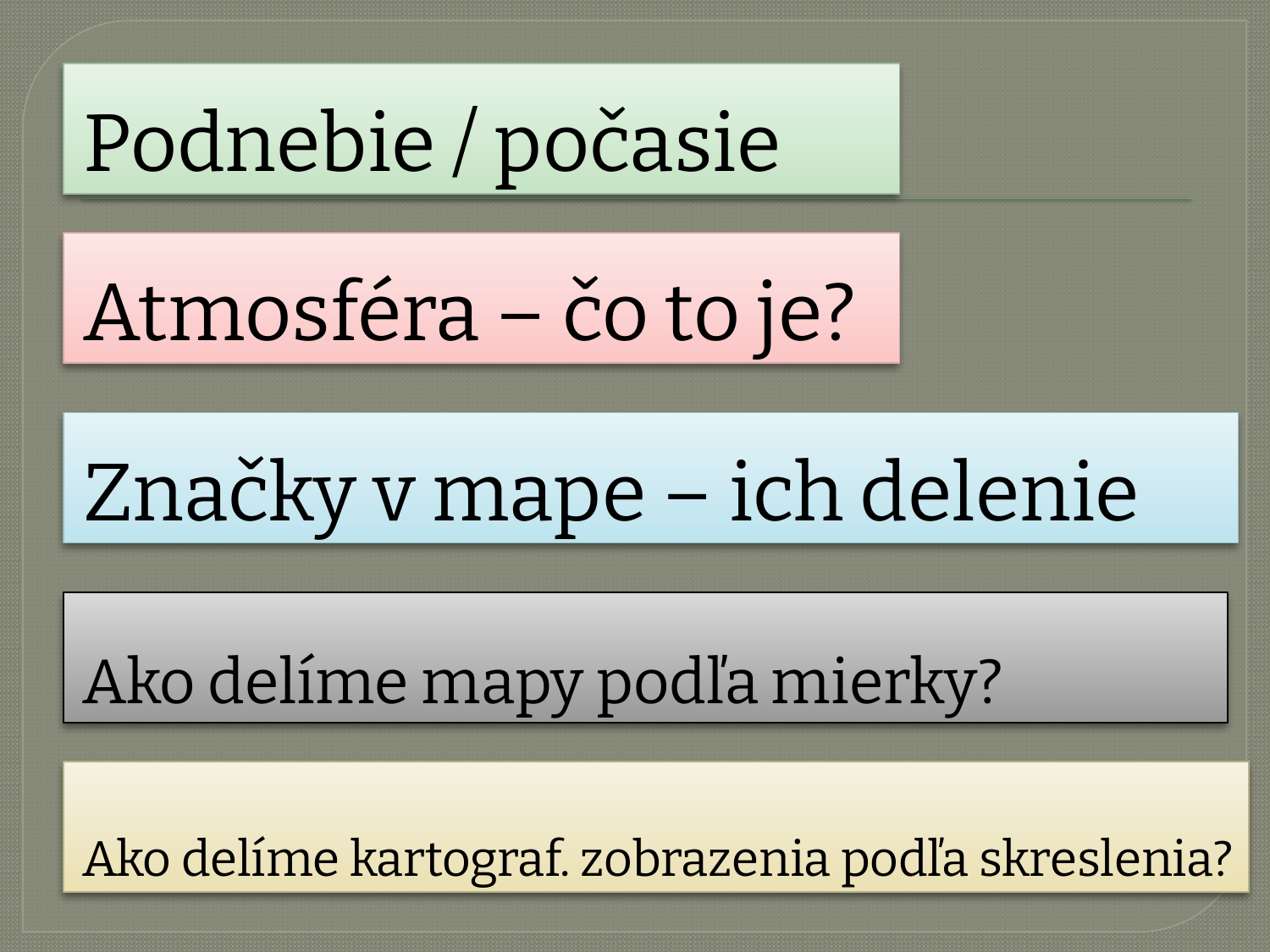

# Podnebie / počasie

Atmosféra – čo to je?
Značky v mape – ich delenie
Ako delíme mapy podľa mierky?
Ako delíme kartograf. zobrazenia podľa skreslenia?